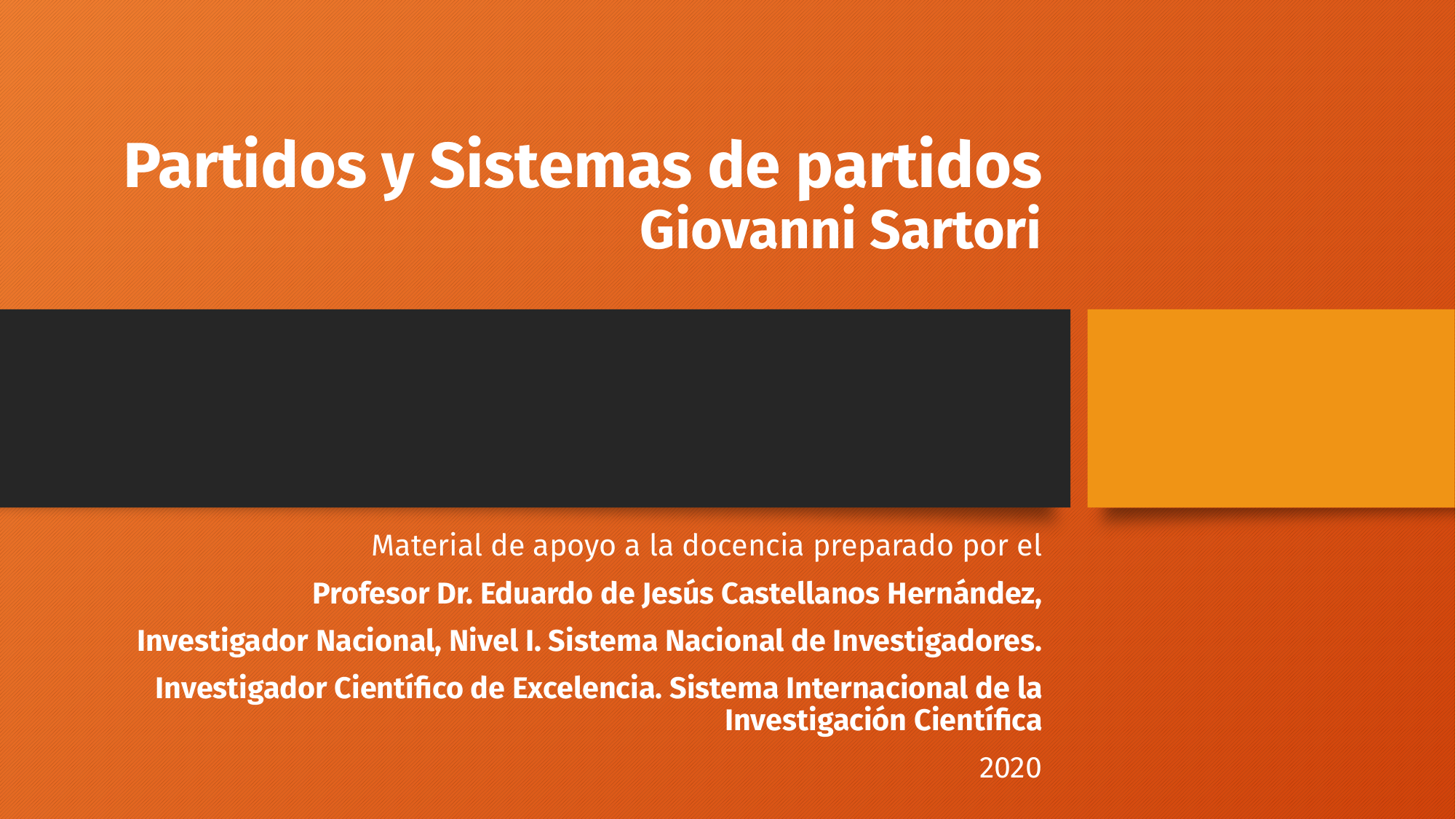

# Partidos y Sistemas de partidos Giovanni Sartori
Material de apoyo a la docencia preparado por el
Profesor Dr. Eduardo de Jesús Castellanos Hernández,
Investigador Nacional, Nivel I. Sistema Nacional de Investigadores.
Investigador Científico de Excelencia. Sistema Internacional de la Investigación Científica
2020